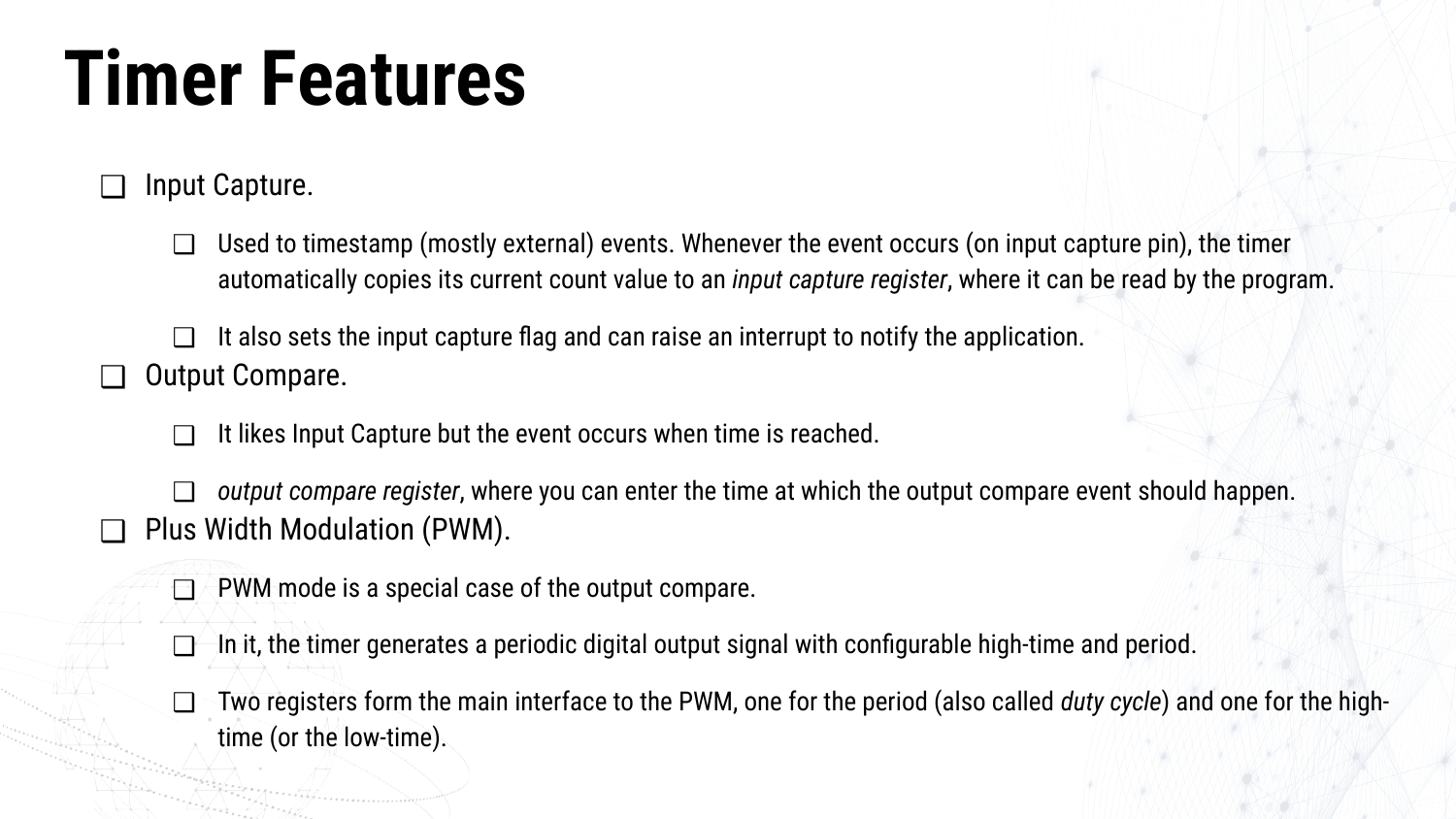

# Timer Features
Input Capture.
Used to timestamp (mostly external) events. Whenever the event occurs (on input capture pin), the timer automatically copies its current count value to an input capture register, where it can be read by the program.
It also sets the input capture flag and can raise an interrupt to notify the application.
Output Compare.
It likes Input Capture but the event occurs when time is reached.
output compare register, where you can enter the time at which the output compare event should happen.
Plus Width Modulation (PWM).
PWM mode is a special case of the output compare.
In it, the timer generates a periodic digital output signal with configurable high-time and period.
Two registers form the main interface to the PWM, one for the period (also called duty cycle) and one for the high-time (or the low-time).